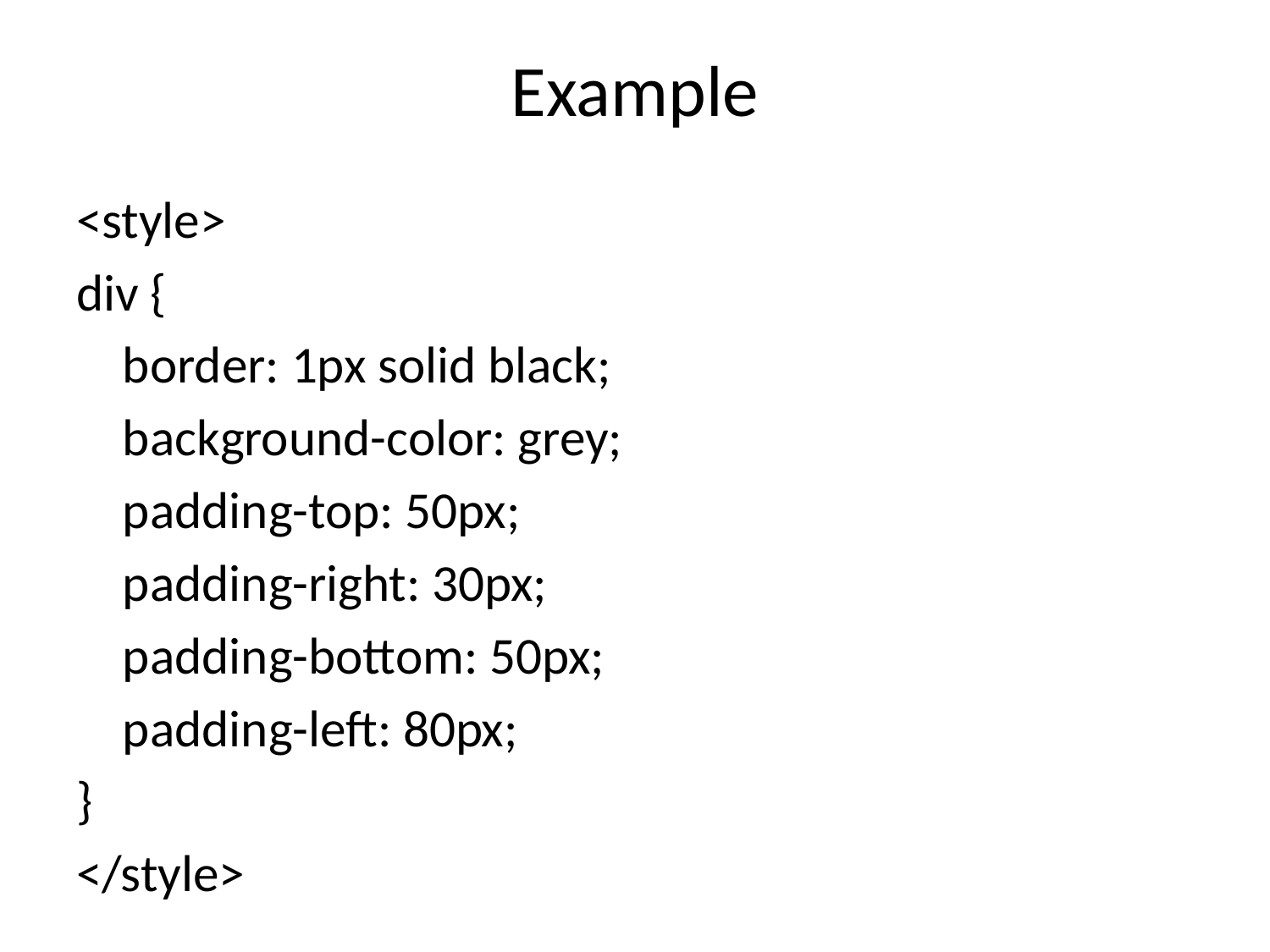

# Example
<style>
div {
    border: 1px solid black;
    background-color: grey;
    padding-top: 50px;
    padding-right: 30px;
    padding-bottom: 50px;
    padding-left: 80px;
}
</style>